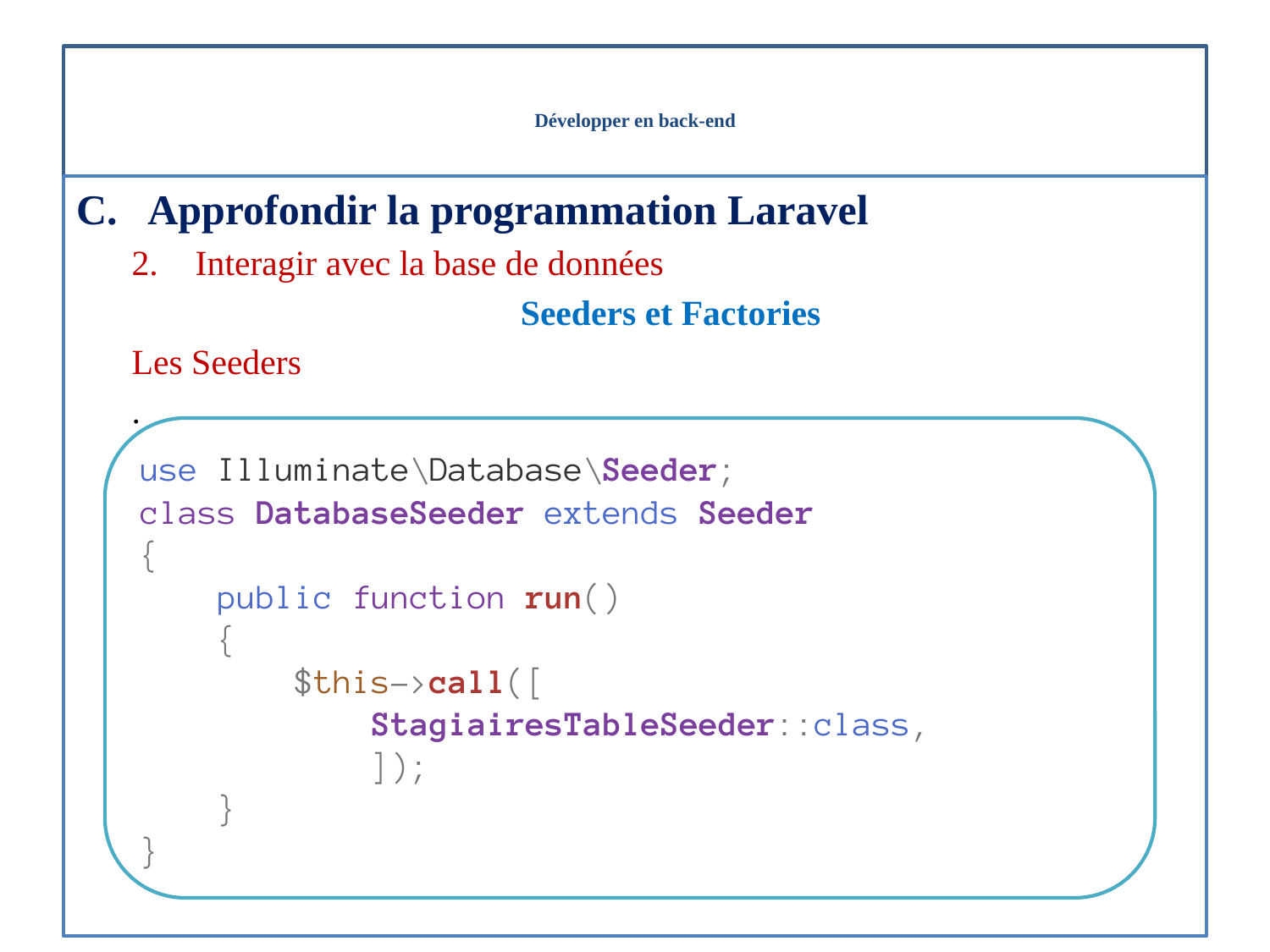

# Développer en back-end
Approfondir la programmation Laravel
Interagir avec la base de données
Seeders et Factories
Les Seeders
.
use Illuminate\Database\Seeder;
class DatabaseSeeder extends Seeder
{
    public function run()
    {
        $this->call([
            StagiairesTableSeeder::class,
            ]);
    }
}